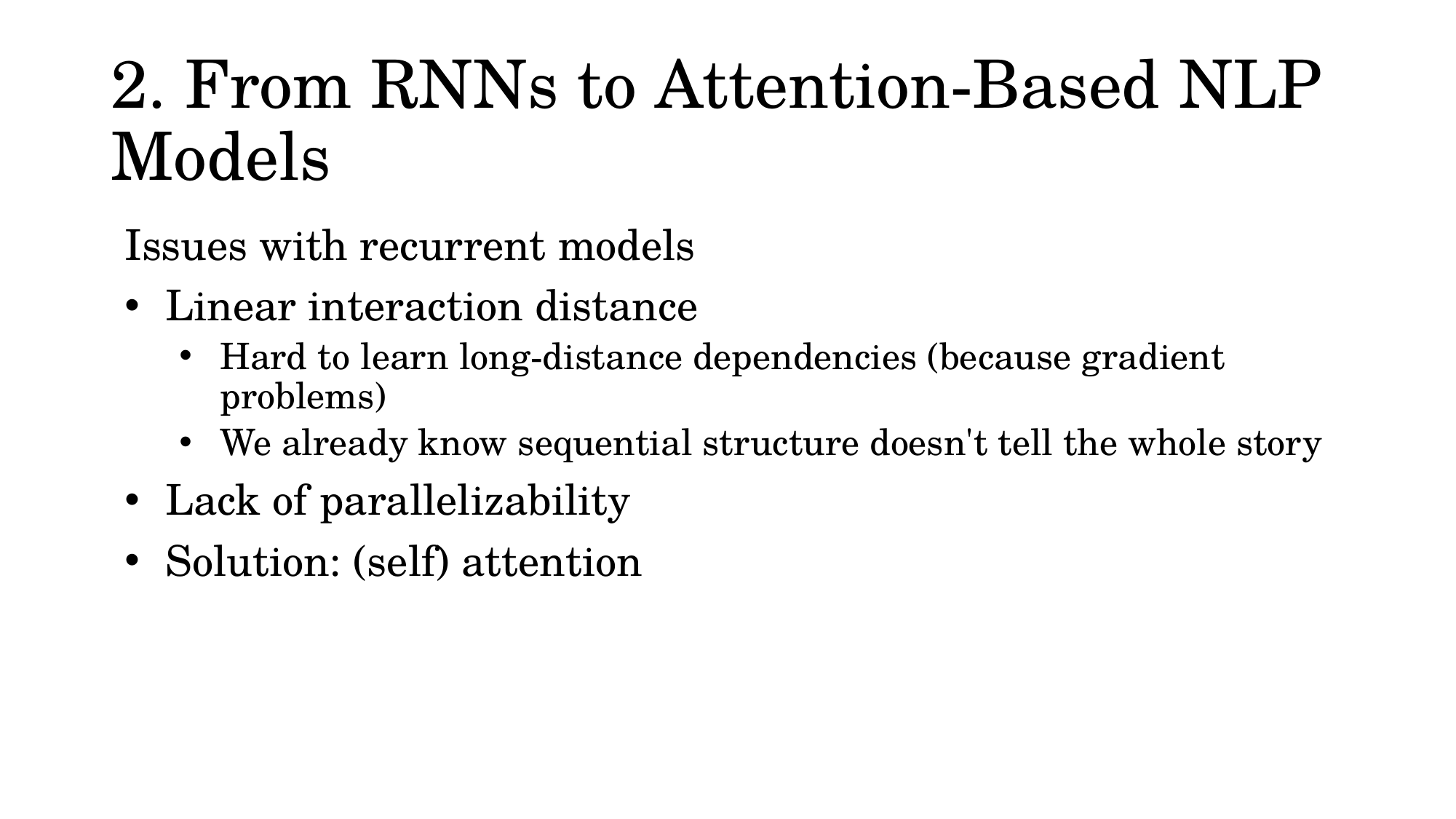

# 2. From RNNs to Attention-Based NLP Models
Issues with recurrent models
Linear interaction distance
Hard to learn long-distance dependencies (because gradient problems)
We already know sequential structure doesn't tell the whole story
Lack of parallelizability
Solution: (self) attention